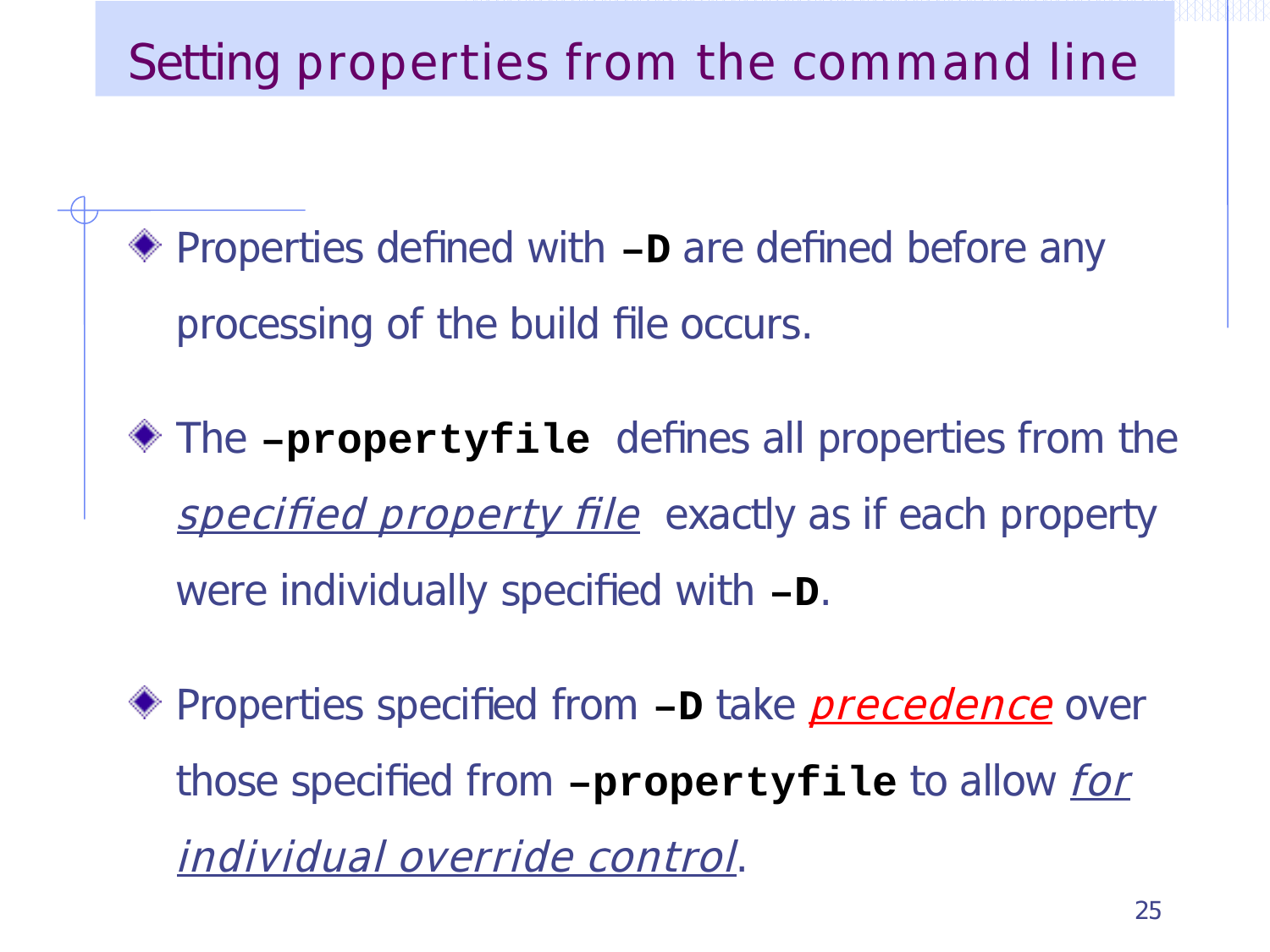

# Setting properties from the command line
Properties defined with –D are defined before any processing of the build file occurs.
The –propertyfile  defines all properties from the specified property file  exactly as if each property were individually specified with –D.
Properties specified from –D take precedence over those specified from –propertyfile to allow for individual override control.
25